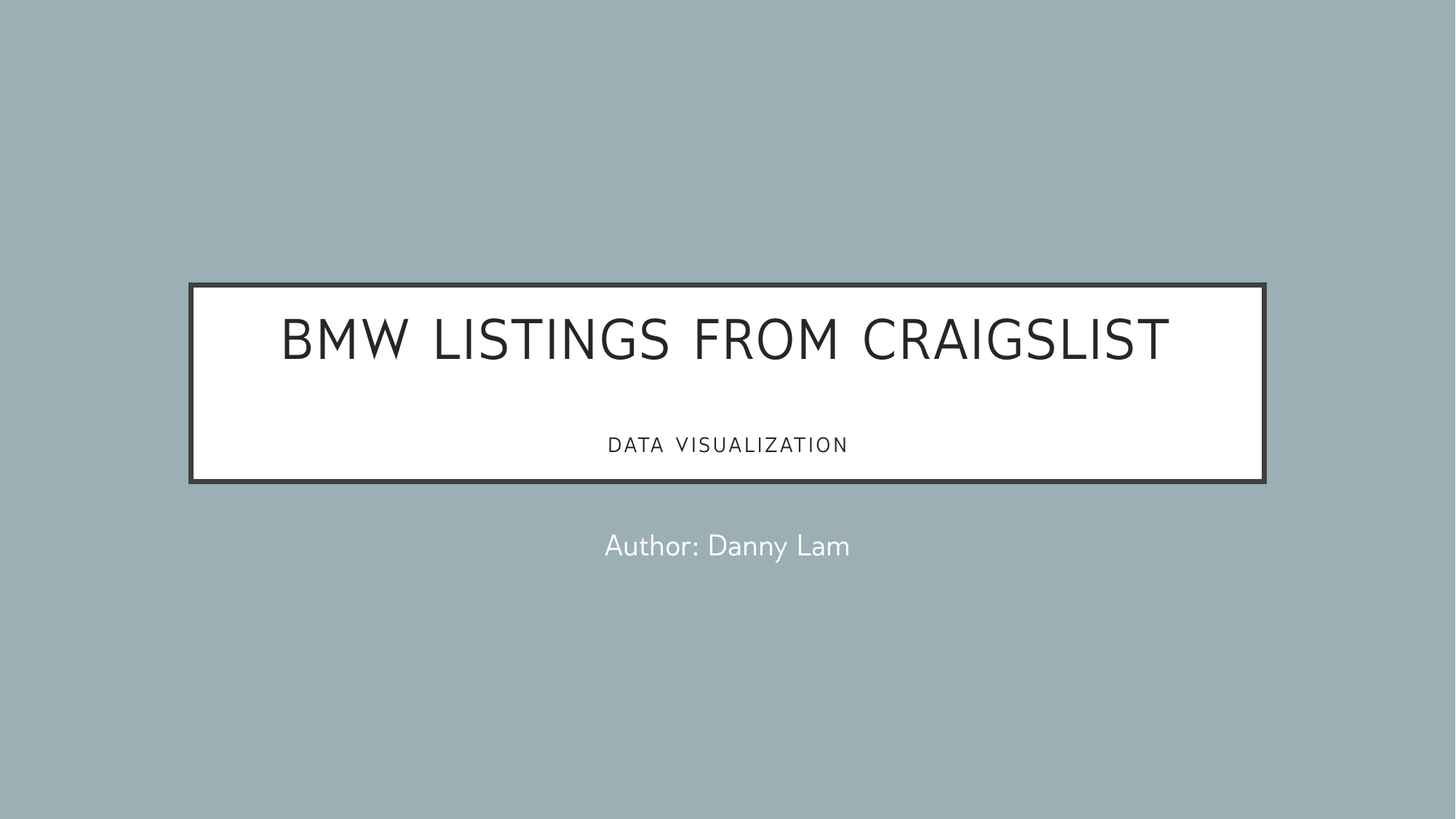

# BMW Listings from Craigslist Data Visualization
Author: Danny Lam